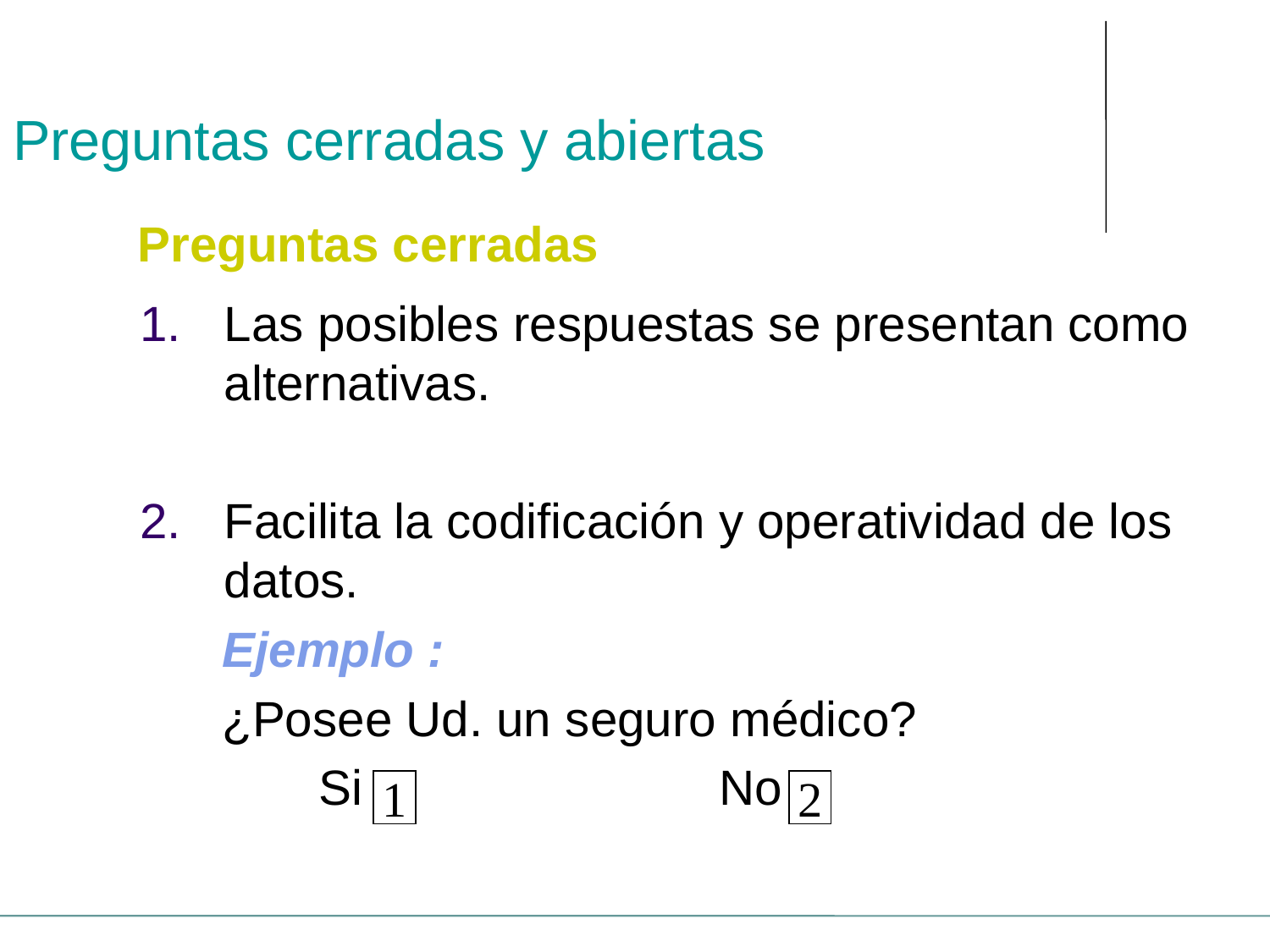

# Preguntas cerradas y abiertas
Preguntas cerradas
Las posibles respuestas se presentan como alternativas.

Facilita la codificación y operatividad de los datos.
      Ejemplo :
      ¿Posee Ud. un seguro médico?
             Si                          No
1
2